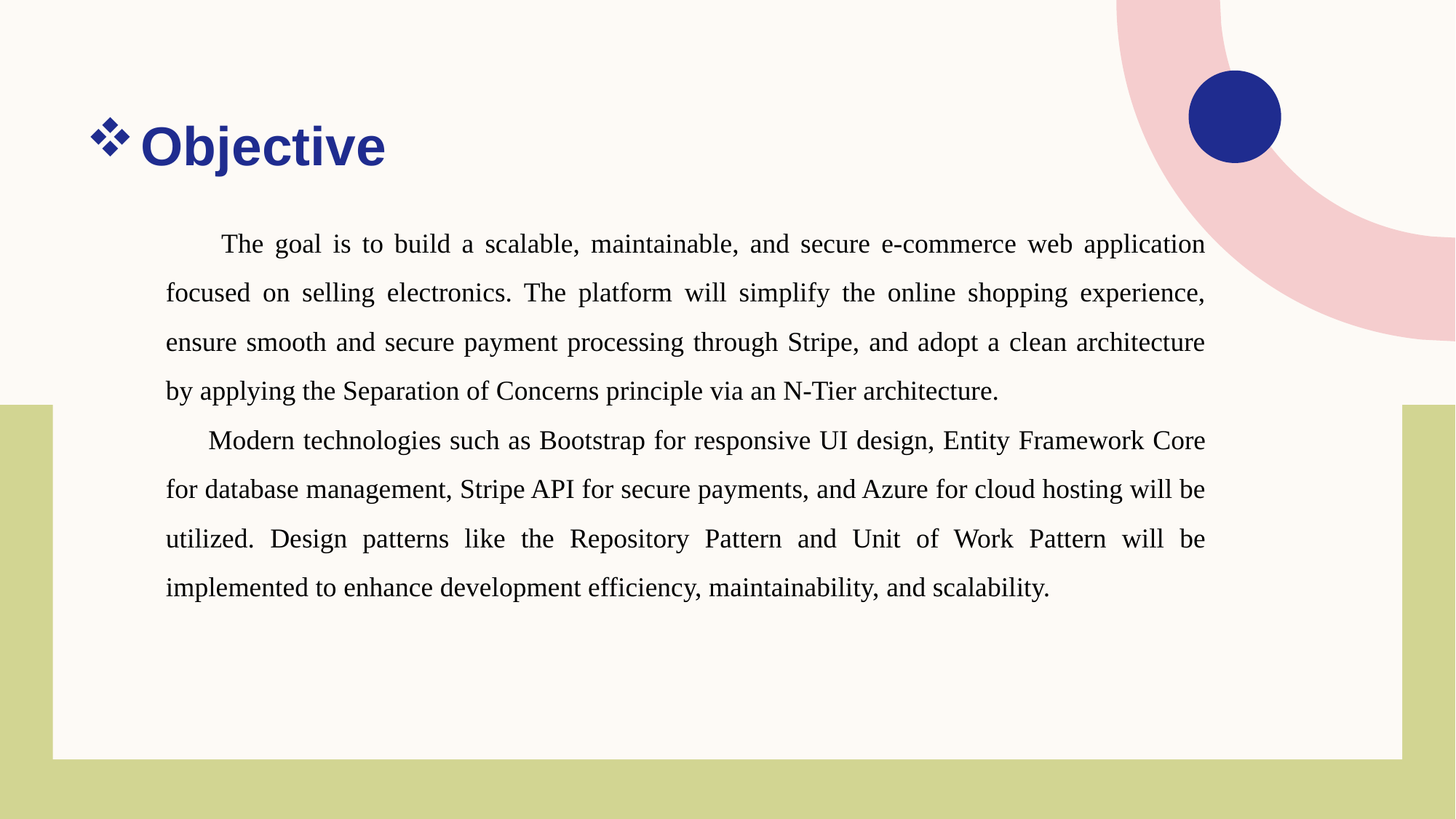

Objective
     The goal is to build a scalable, maintainable, and secure e-commerce web application focused on selling electronics. The platform will simplify the online shopping experience, ensure smooth and secure payment processing through Stripe, and adopt a clean architecture by applying the Separation of Concerns principle via an N-Tier architecture.
     Modern technologies such as Bootstrap for responsive UI design, Entity Framework Core for database management, Stripe API for secure payments, and Azure for cloud hosting will be utilized. Design patterns like the Repository Pattern and Unit of Work Pattern will be implemented to enhance development efficiency, maintainability, and scalability.